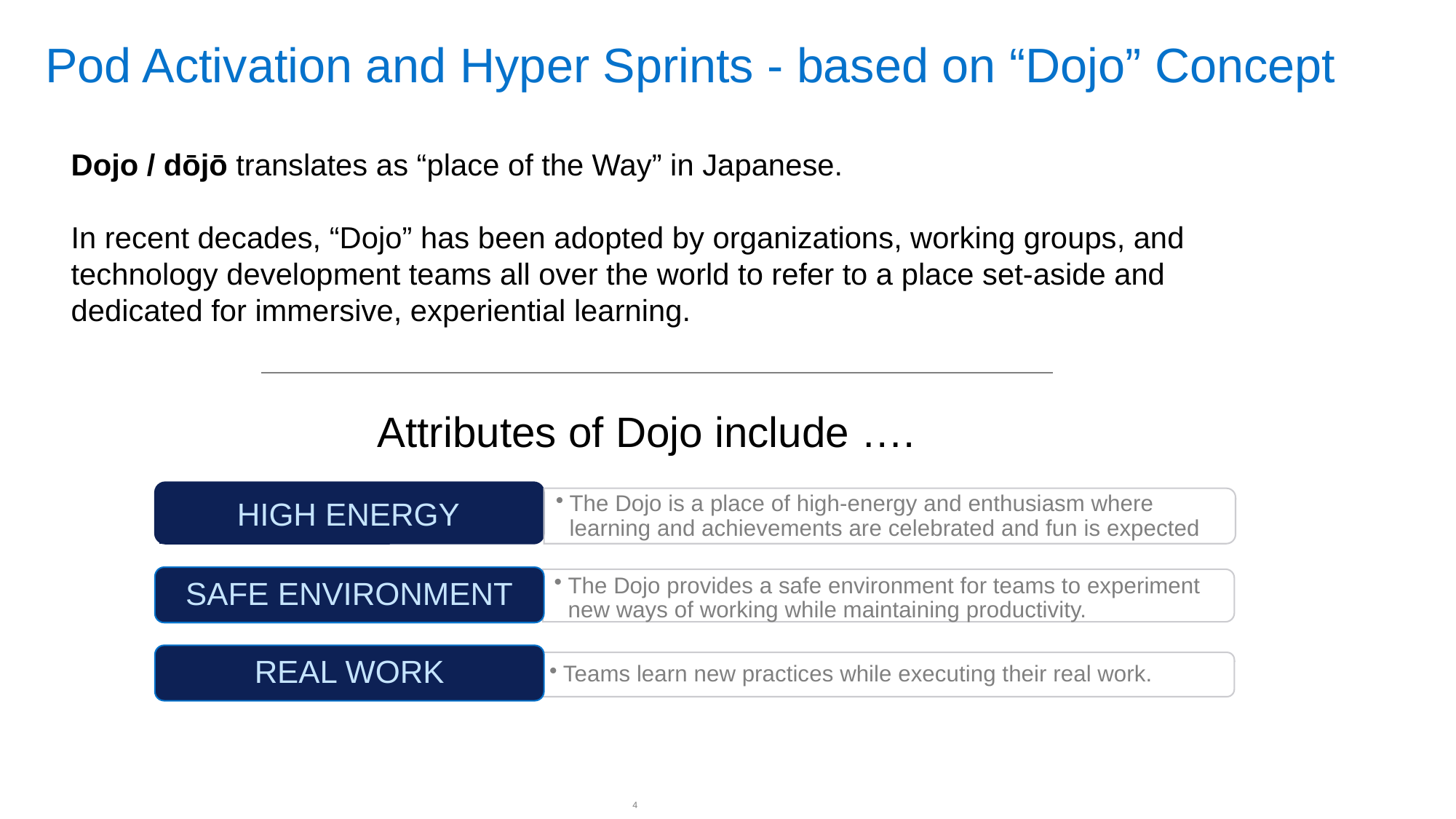

# Pod Activation and Hyper Sprints - based on “Dojo” Concept
Dojo / dōjō translates as “place of the Way” in Japanese.

In recent decades, “Dojo” has been adopted by organizations, working groups, and technology development teams all over the world to refer to a place set-aside and dedicated for immersive, experiential learning.

Attributes of Dojo include ….

HIGH ENERGY
The Dojo is a place of high-energy and enthusiasm where learning and achievements are celebrated and fun is expected

SAFE ENVIRONMENT
The Dojo provides a safe environment for teams to experiment new ways of working while maintaining productivity.

REAL WORK

Teams learn new practices while executing their real work.